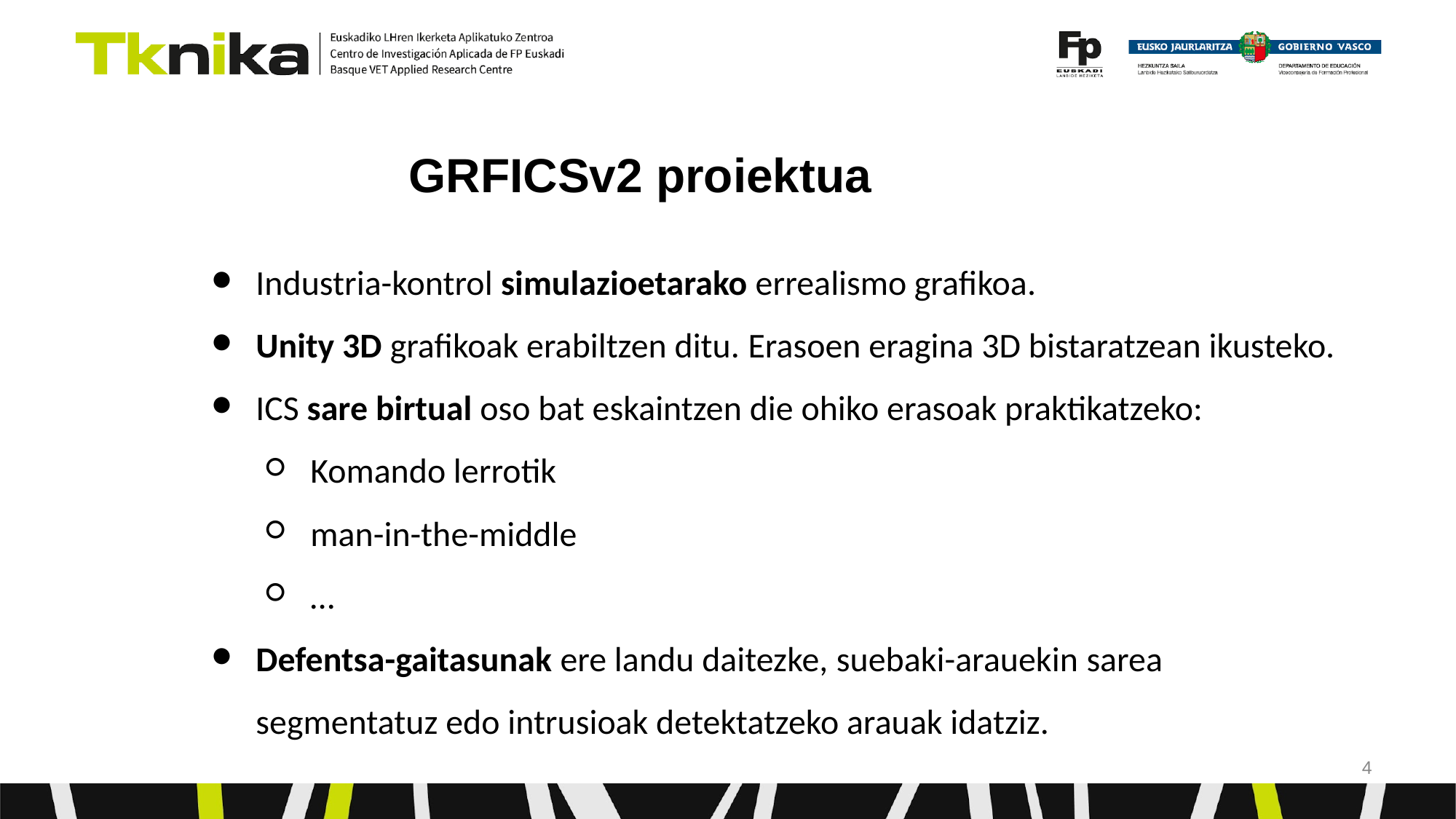

# GRFICSv2 proiektua
Industria-kontrol simulazioetarako errealismo grafikoa.
Unity 3D grafikoak erabiltzen ditu. Erasoen eragina 3D bistaratzean ikusteko.
ICS sare birtual oso bat eskaintzen die ohiko erasoak praktikatzeko:
Komando lerrotik
man-in-the-middle
…
Defentsa-gaitasunak ere landu daitezke, suebaki-arauekin sarea segmentatuz edo intrusioak detektatzeko arauak idatziz.
4